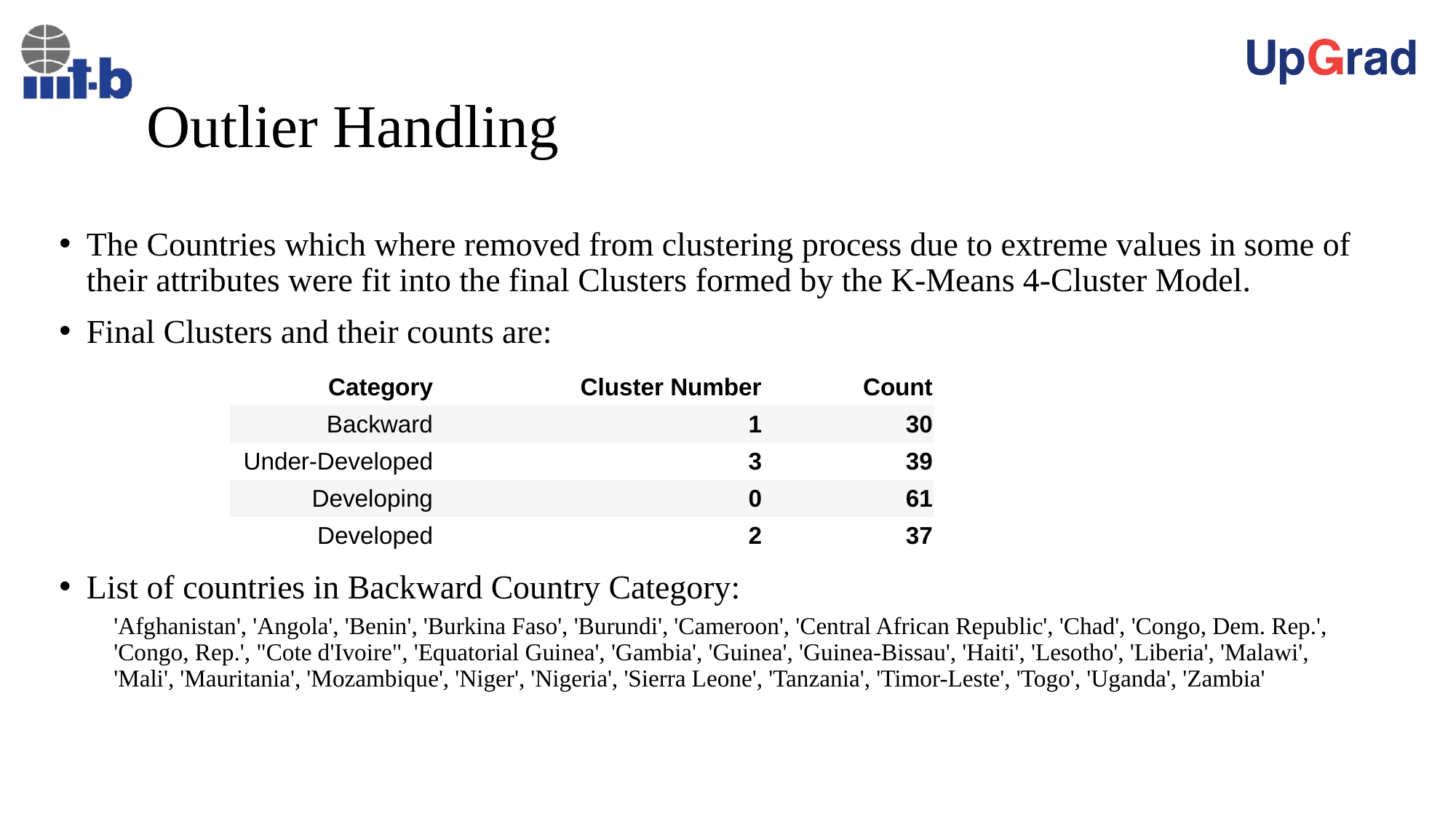

# Outlier Handling
The Countries which where removed from clustering process due to extreme values in some of their attributes were fit into the final Clusters formed by the K-Means 4-Cluster Model.
Final Clusters and their counts are:

List of countries in Backward Country Category:
'Afghanistan', 'Angola', 'Benin', 'Burkina Faso', 'Burundi', 'Cameroon', 'Central African Republic', 'Chad', 'Congo, Dem. Rep.', 'Congo, Rep.', "Cote d'Ivoire", 'Equatorial Guinea', 'Gambia', 'Guinea', 'Guinea-Bissau', 'Haiti', 'Lesotho', 'Liberia', 'Malawi', 'Mali', 'Mauritania', 'Mozambique', 'Niger', 'Nigeria', 'Sierra Leone', 'Tanzania', 'Timor-Leste', 'Togo', 'Uganda', 'Zambia'
| Category | Cluster Number | Count |
| --- | --- | --- |
| Backward | 1 | 30 |
| Under-Developed | 3 | 39 |
| Developing | 0 | 61 |
| Developed | 2 | 37 |